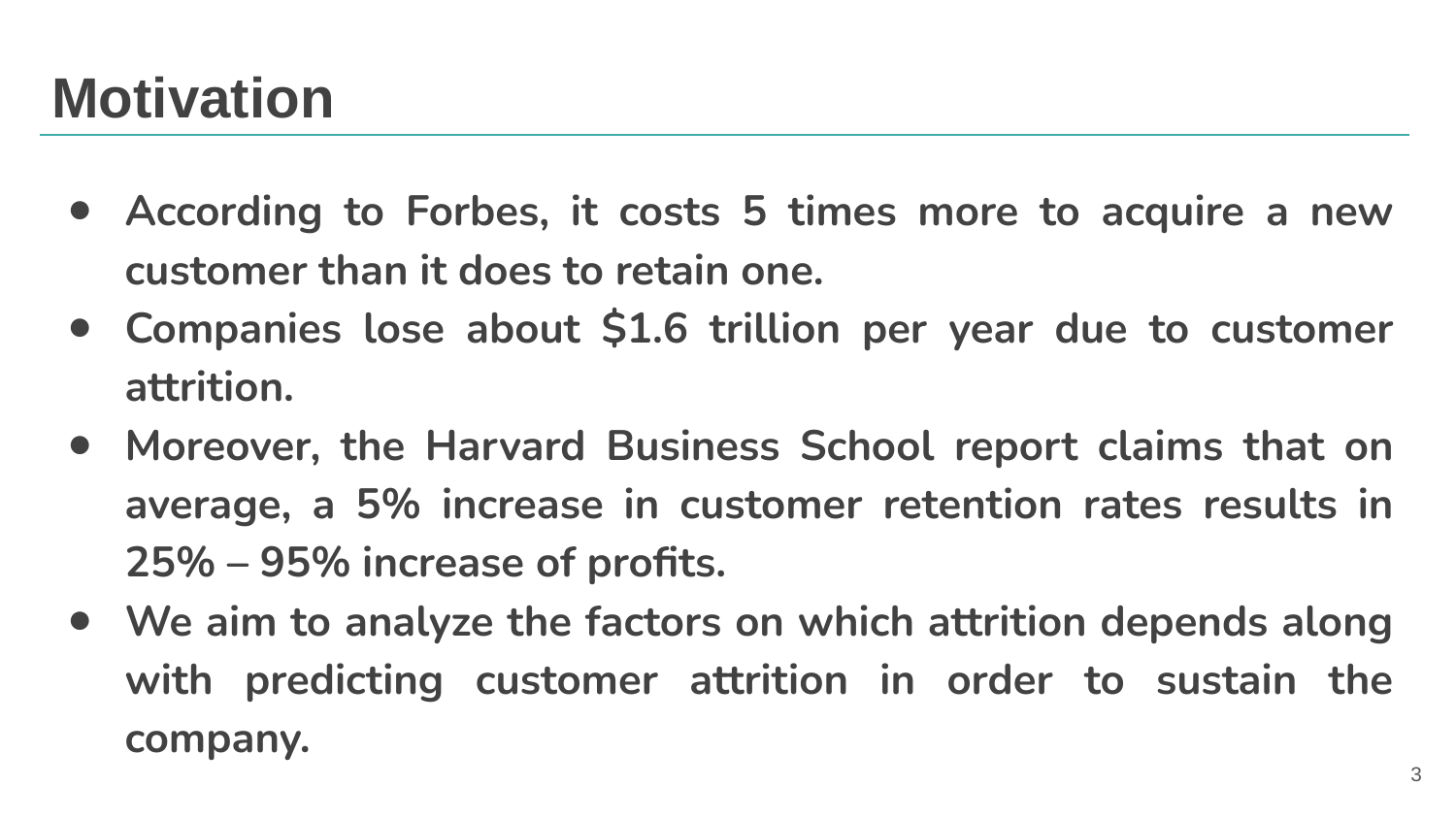

Motivation
According to Forbes, it costs 5 times more to acquire a new customer than it does to retain one.
Companies lose about $1.6 trillion per year due to customer attrition.
Moreover, the Harvard Business School report claims that on average, a 5% increase in customer retention rates results in 25% – 95% increase of profits.
We aim to analyze the factors on which attrition depends along with predicting customer attrition in order to sustain the company.

3